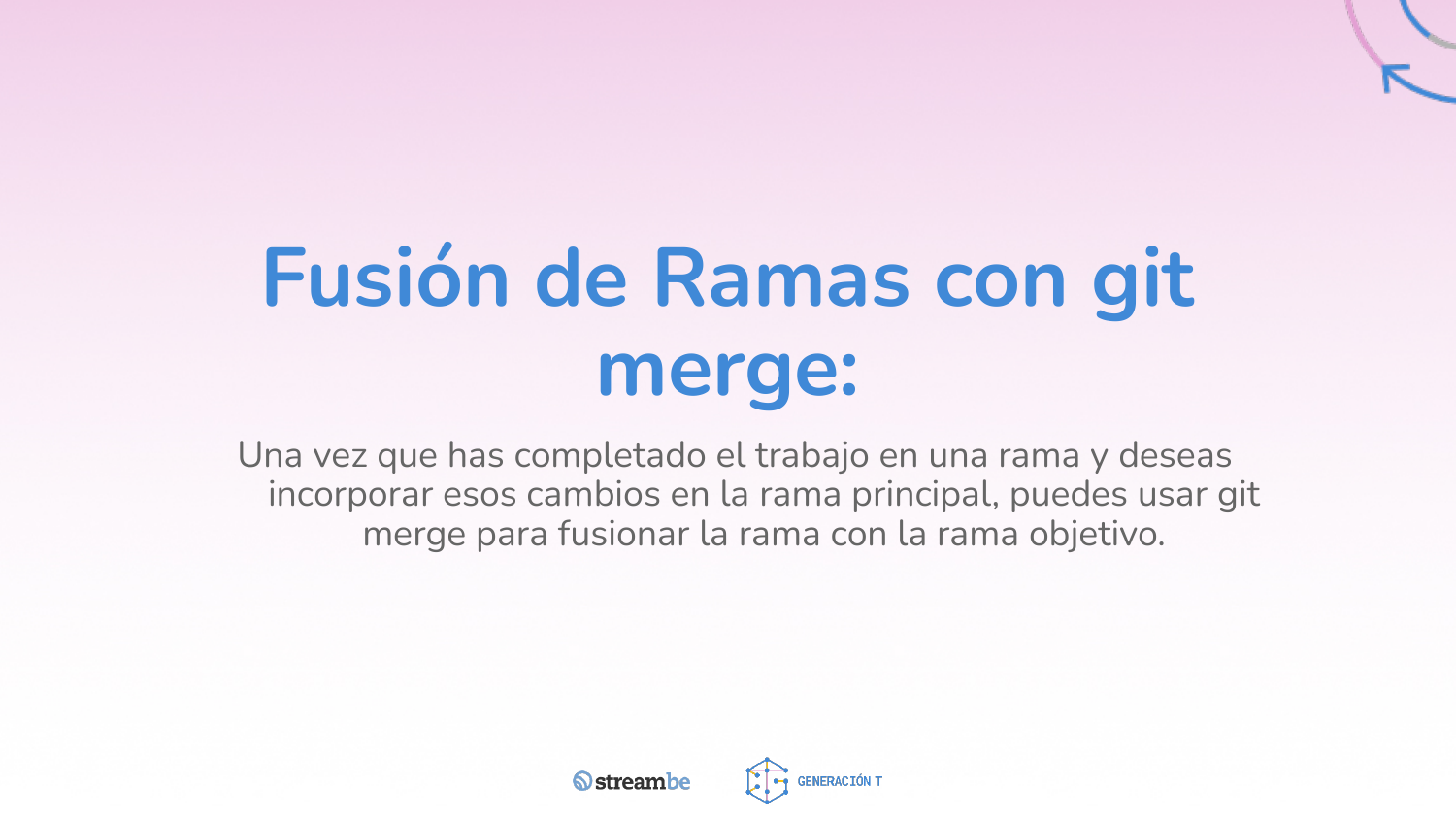

# Fusión de Ramas con git merge:
Una vez que has completado el trabajo en una rama y deseas incorporar esos cambios en la rama principal, puedes usar git merge para fusionar la rama con la rama objetivo.